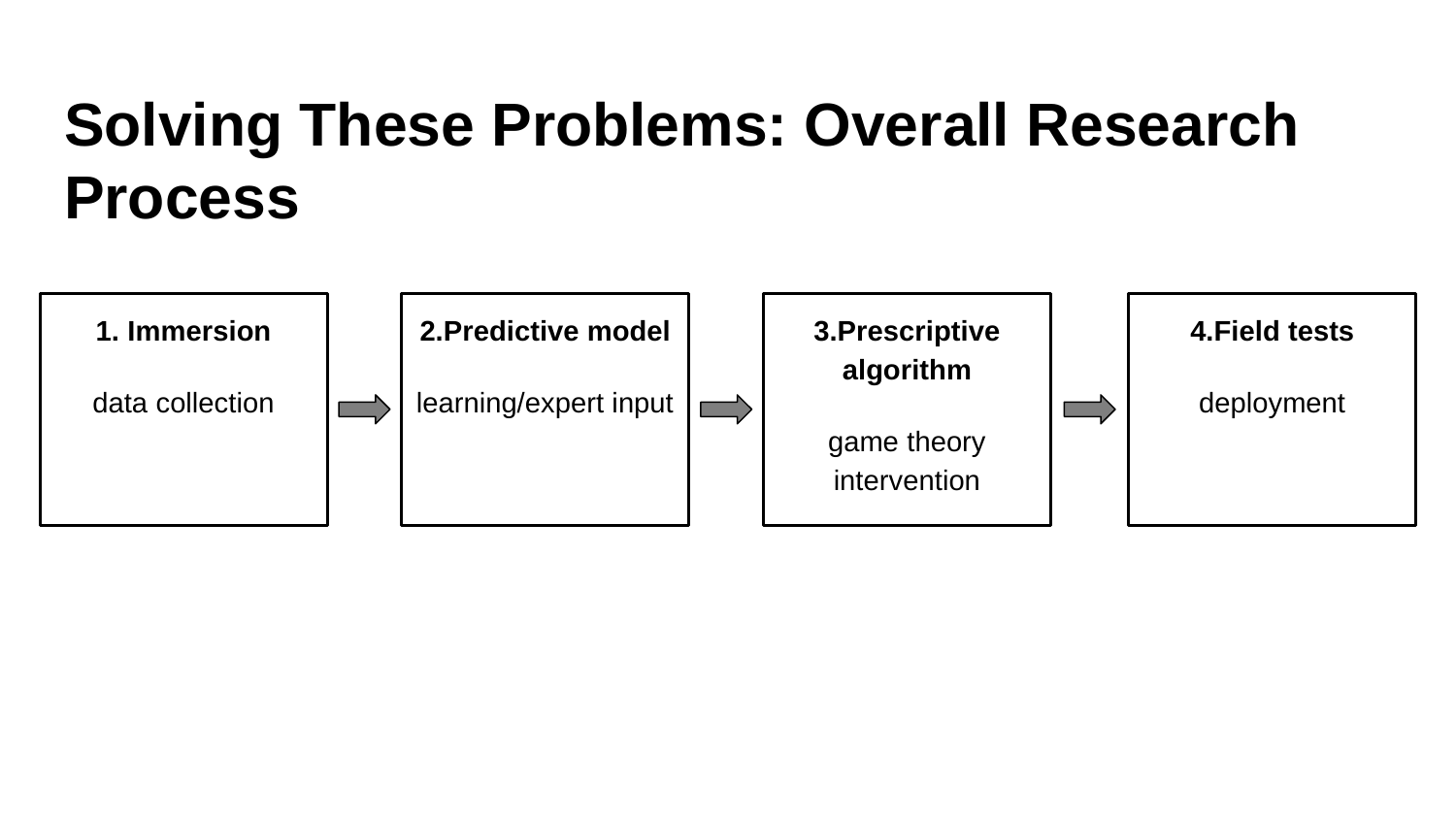

# Solving These Problems: Overall Research Process
1. Immersion
data collection
2.Predictive model
learning/expert input
3.Prescriptive algorithm
game theory intervention

4.Field tests
deployment